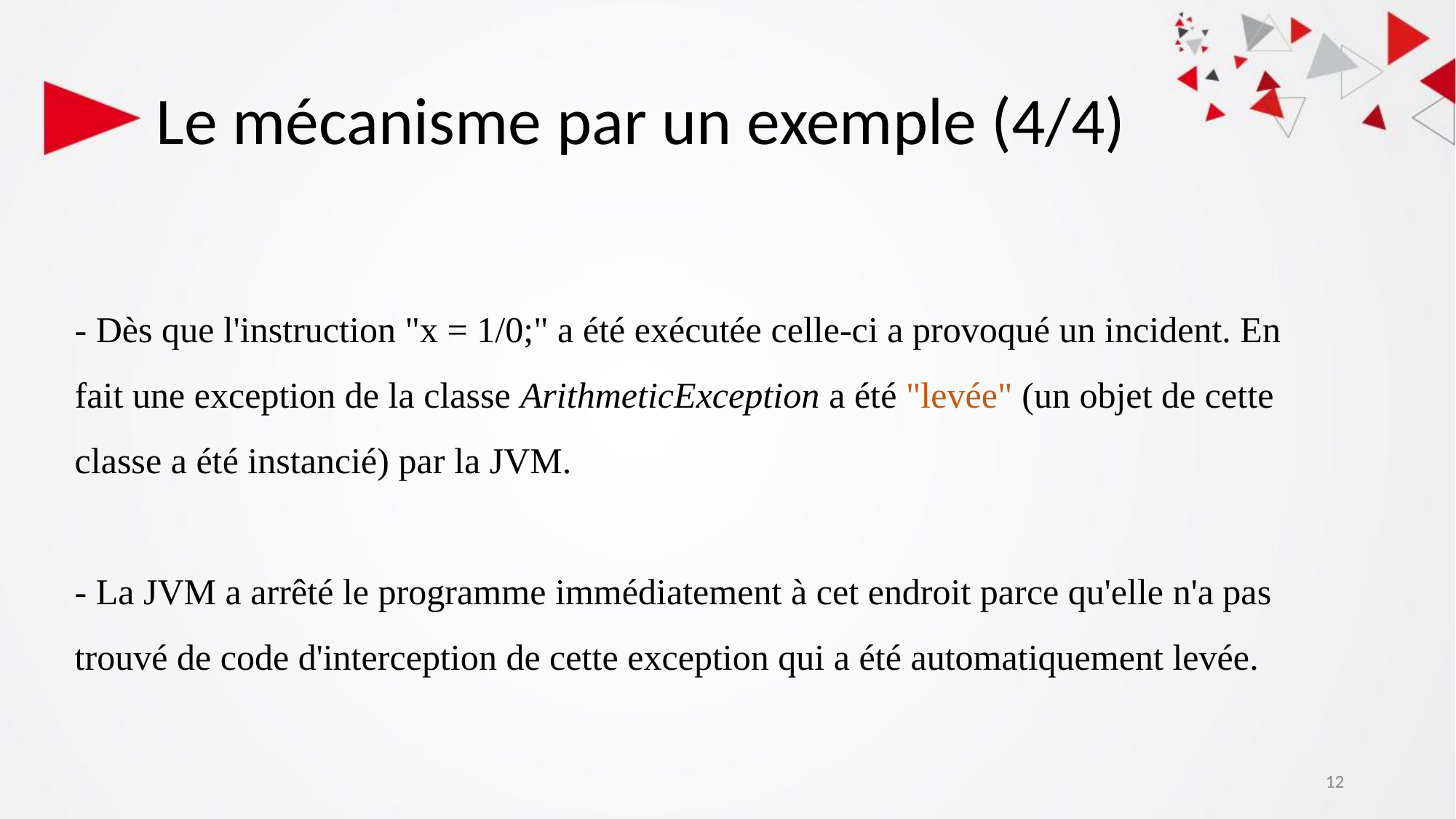

# Le mécanisme par un exemple (4/4)
- Dès que l'instruction "x = 1/0;" a été exécutée celle-ci a provoqué un incident. En fait une exception de la classe ArithmeticException a été "levée" (un objet de cette classe a été instancié) par la JVM.
- La JVM a arrêté le programme immédiatement à cet endroit parce qu'elle n'a pas trouvé de code d'interception de cette exception qui a été automatiquement levée.
12